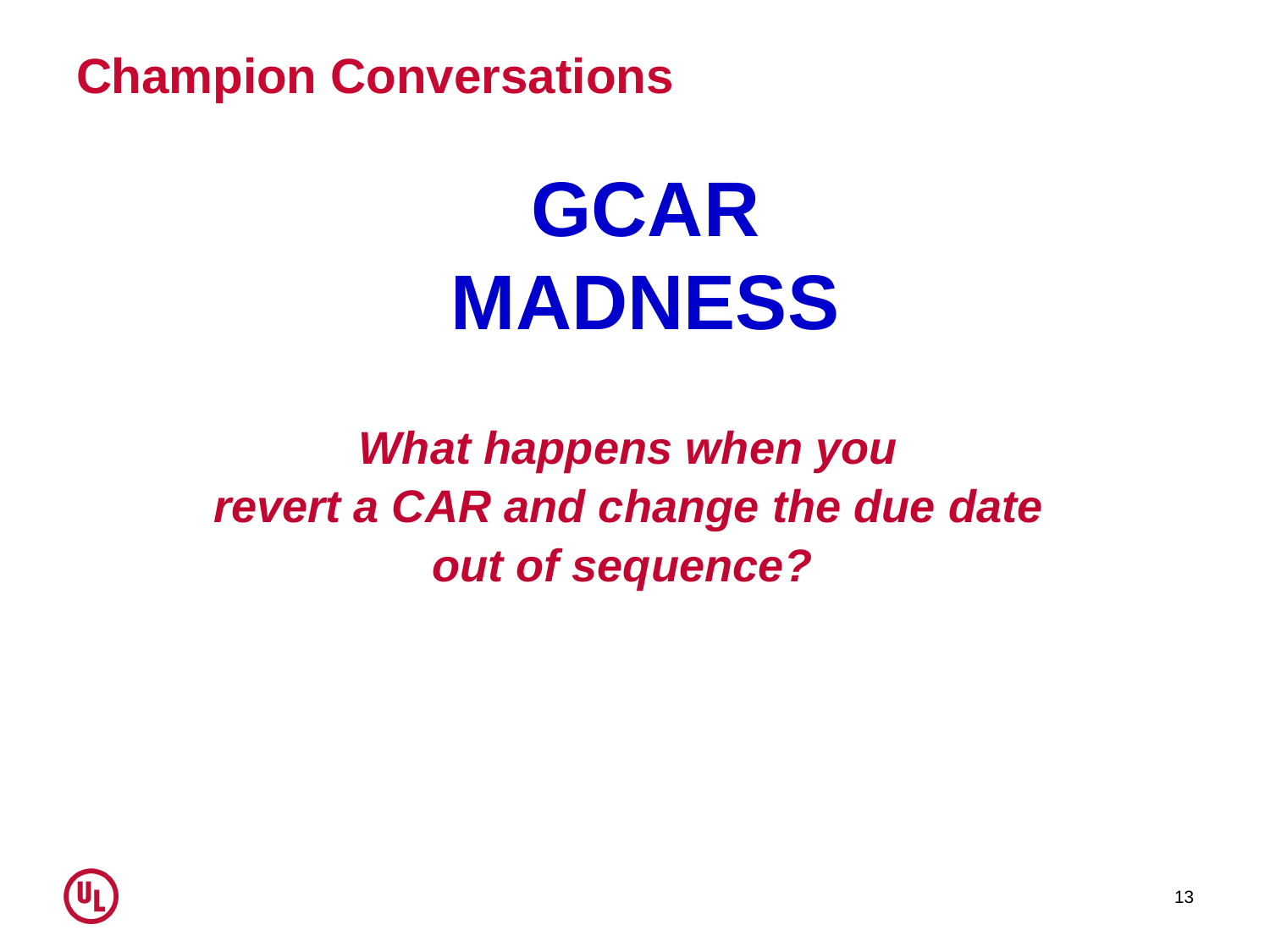

# Champion Conversations
GCAR
MADNESS

What happens when you
revert a CAR and change the due date
out of sequence?

13